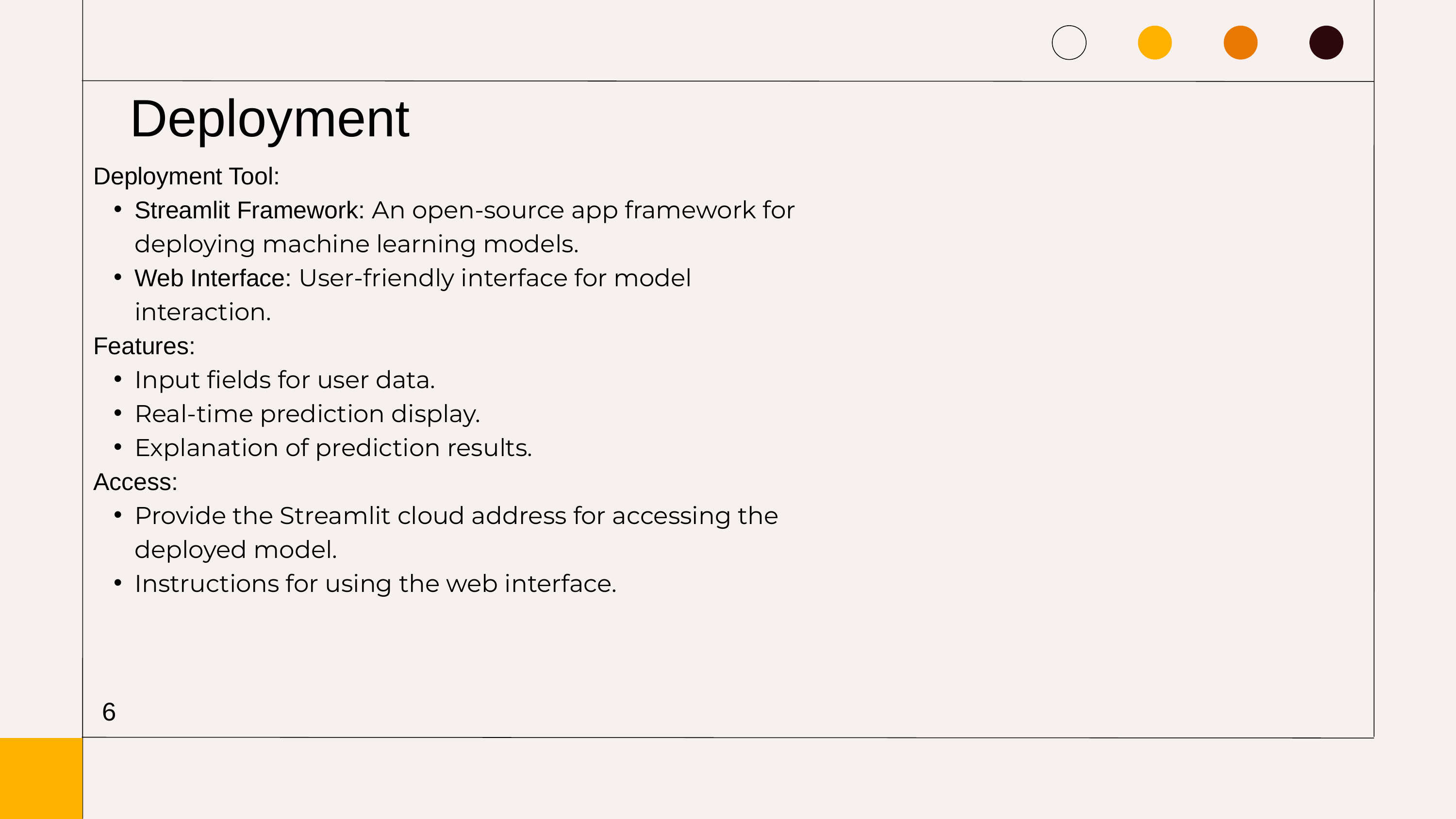

Deployment

Deployment Tool:
Streamlit Framework: An open-source app framework for deploying machine learning models.
Web Interface: User-friendly interface for model interaction.
Features:
Input fields for user data.
Real-time prediction display.
Explanation of prediction results.
Access:
Provide the Streamlit cloud address for accessing the deployed model.
Instructions for using the web interface.

6